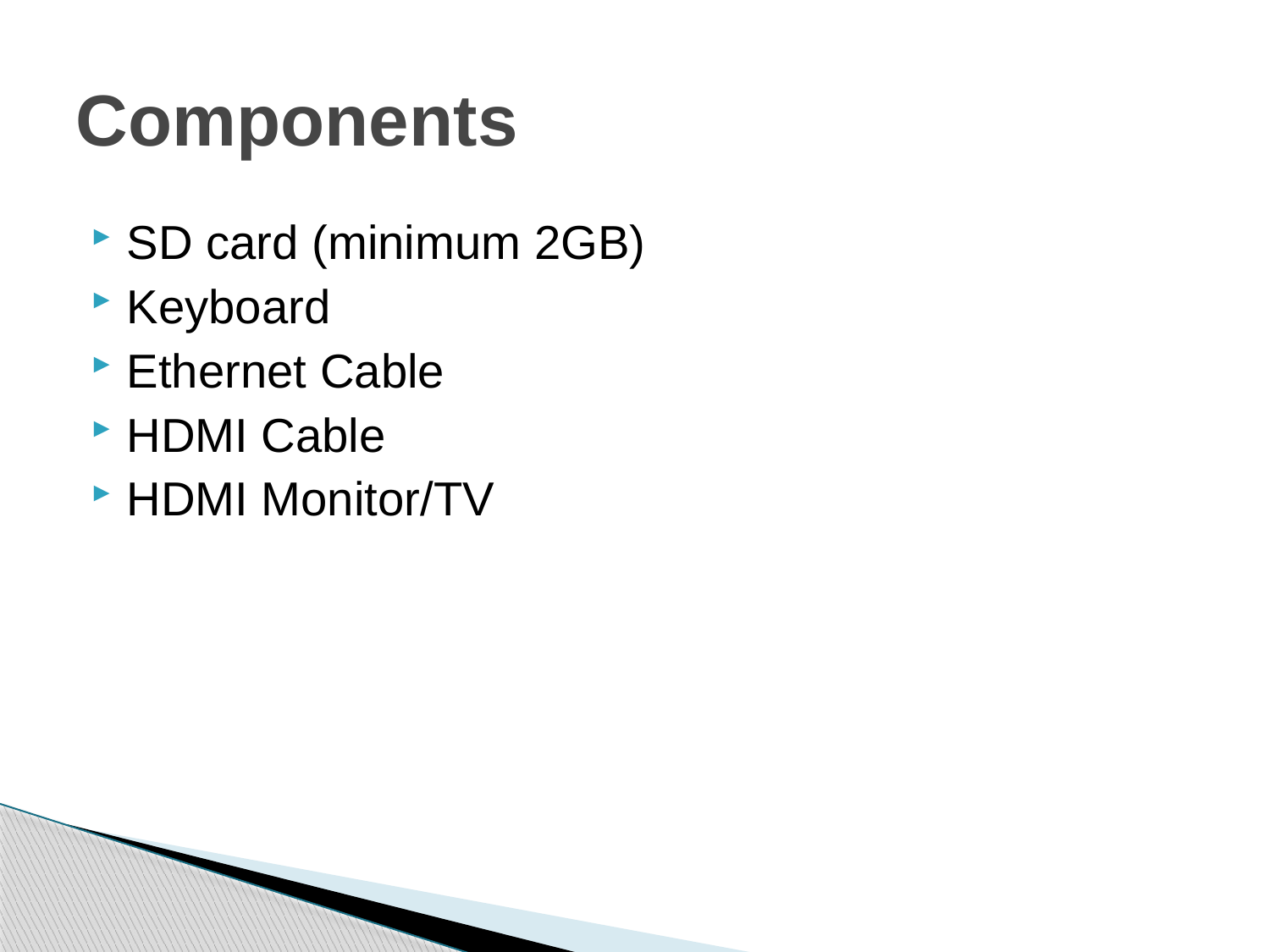

# Components
SD card (minimum 2GB)
Keyboard
Ethernet Cable
HDMI Cable
HDMI Monitor/TV